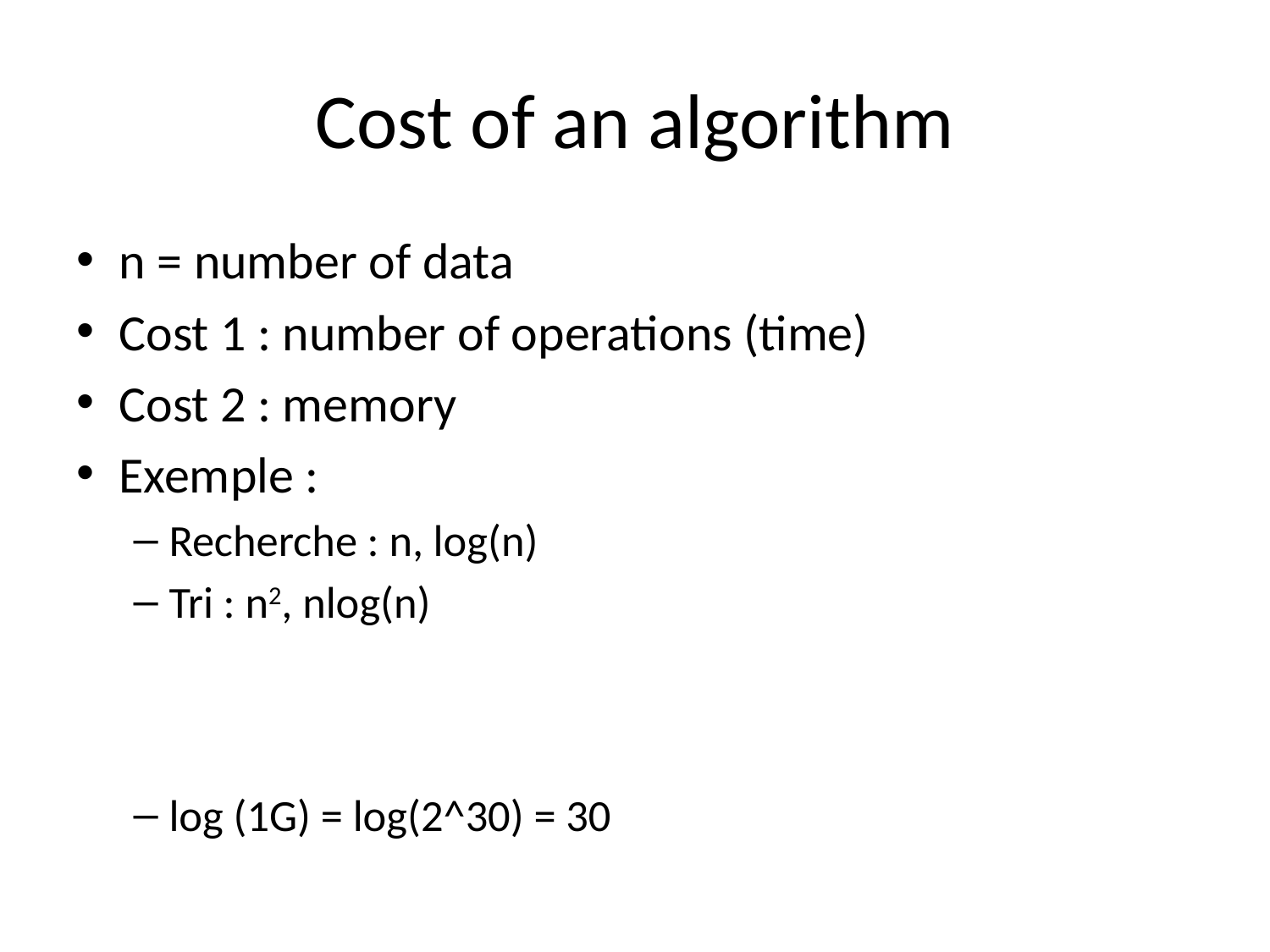

# Cost of an algorithm
n = number of data
Cost 1 : number of operations (time)
Cost 2 : memory
Exemple :
Recherche : n, log(n)
Tri : n2, nlog(n)

log (1G) = log(2^30) = 30